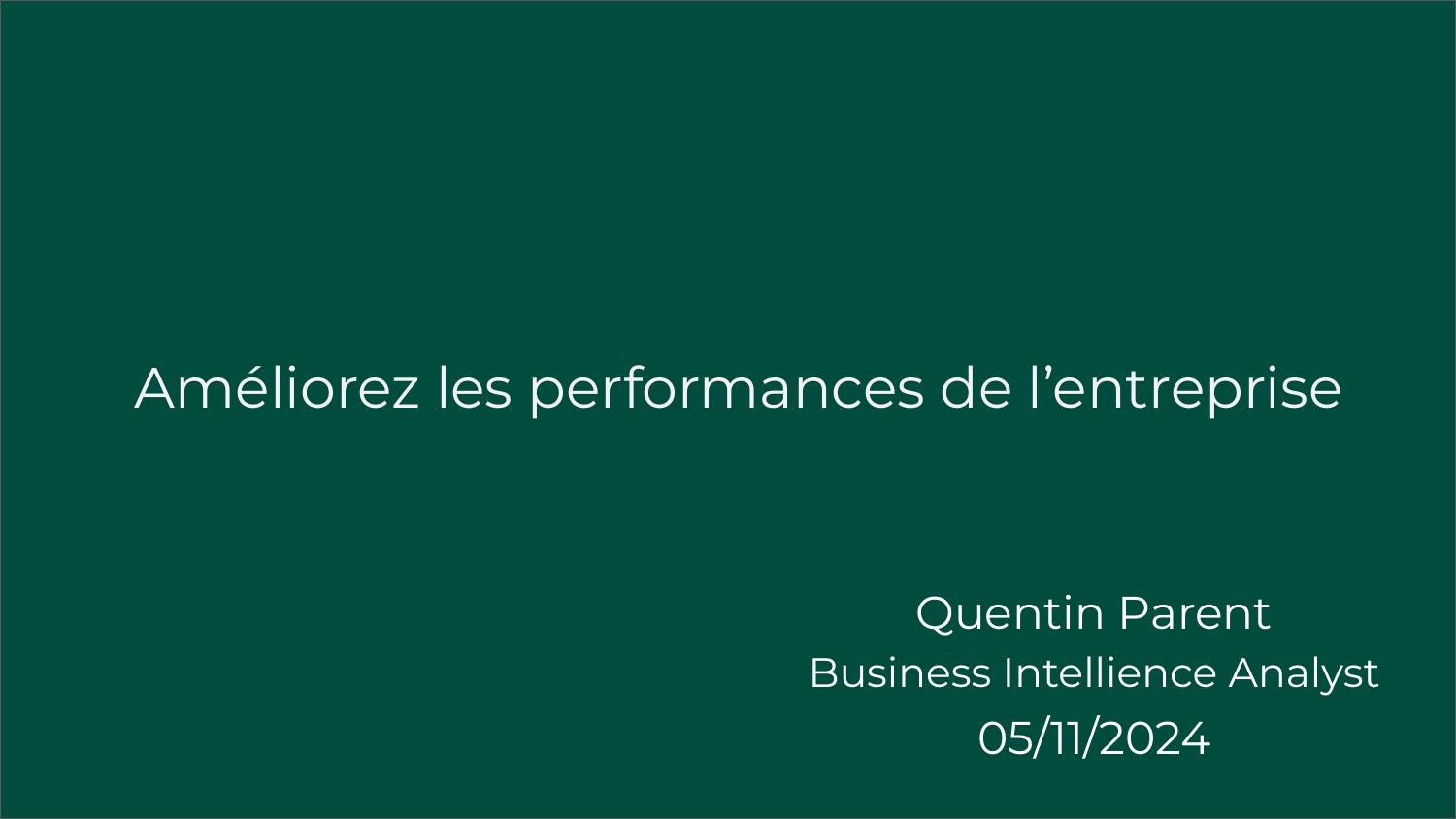

Améliorez les performances de l’entreprise
Quentin Parent
Business Intellience Analyst
05/11/2024